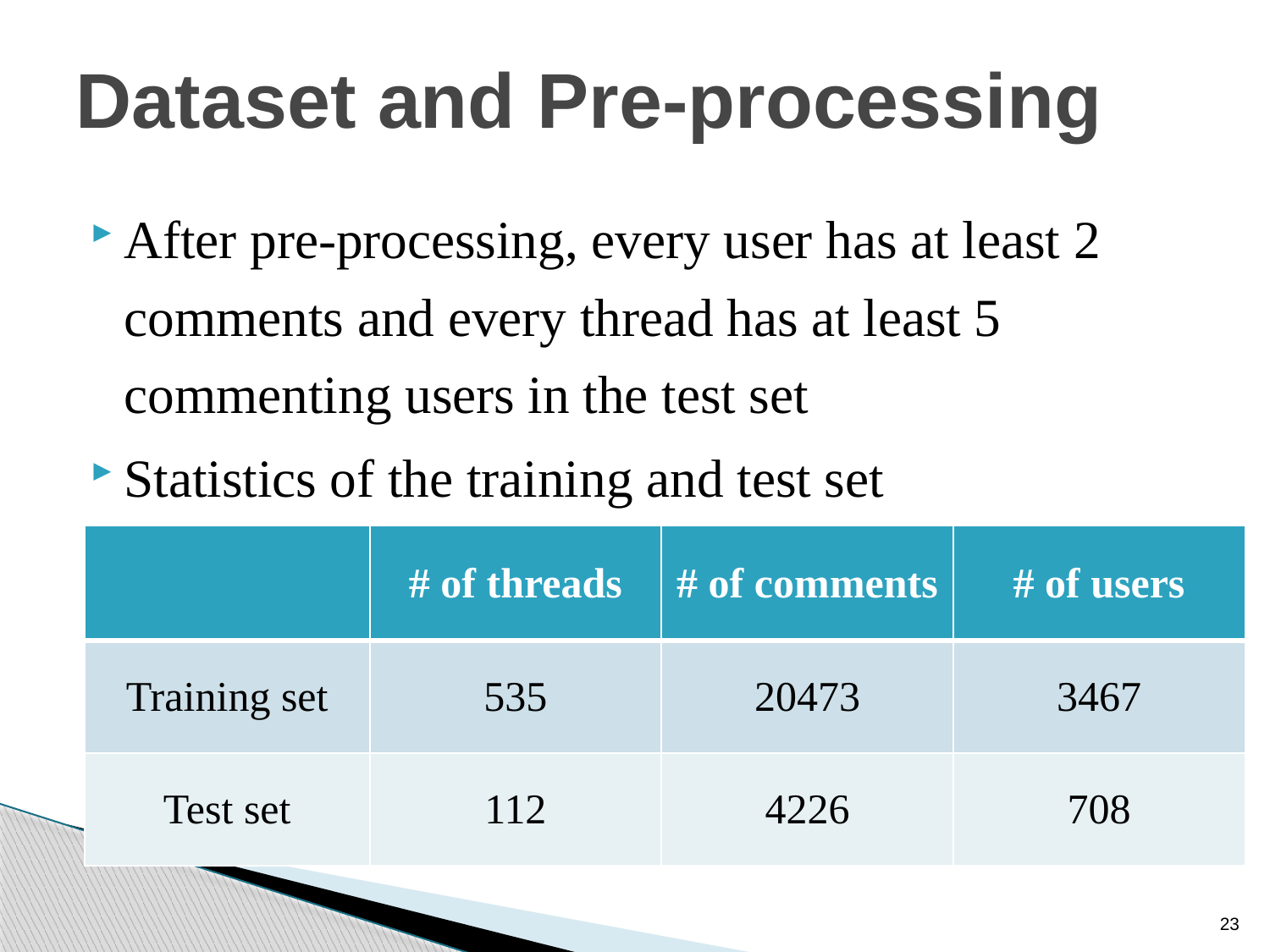

# Dataset and Pre-processing
After pre-processing, every user has at least 2 comments and every thread has at least 5 commenting users in the test set
Statistics of the training and test set
|  | # of threads | # of comments | # of users |
| --- | --- | --- | --- |
| Training set | 535 | 20473 | 3467 |
| Test set | 112 | 4226 | 708 |
23